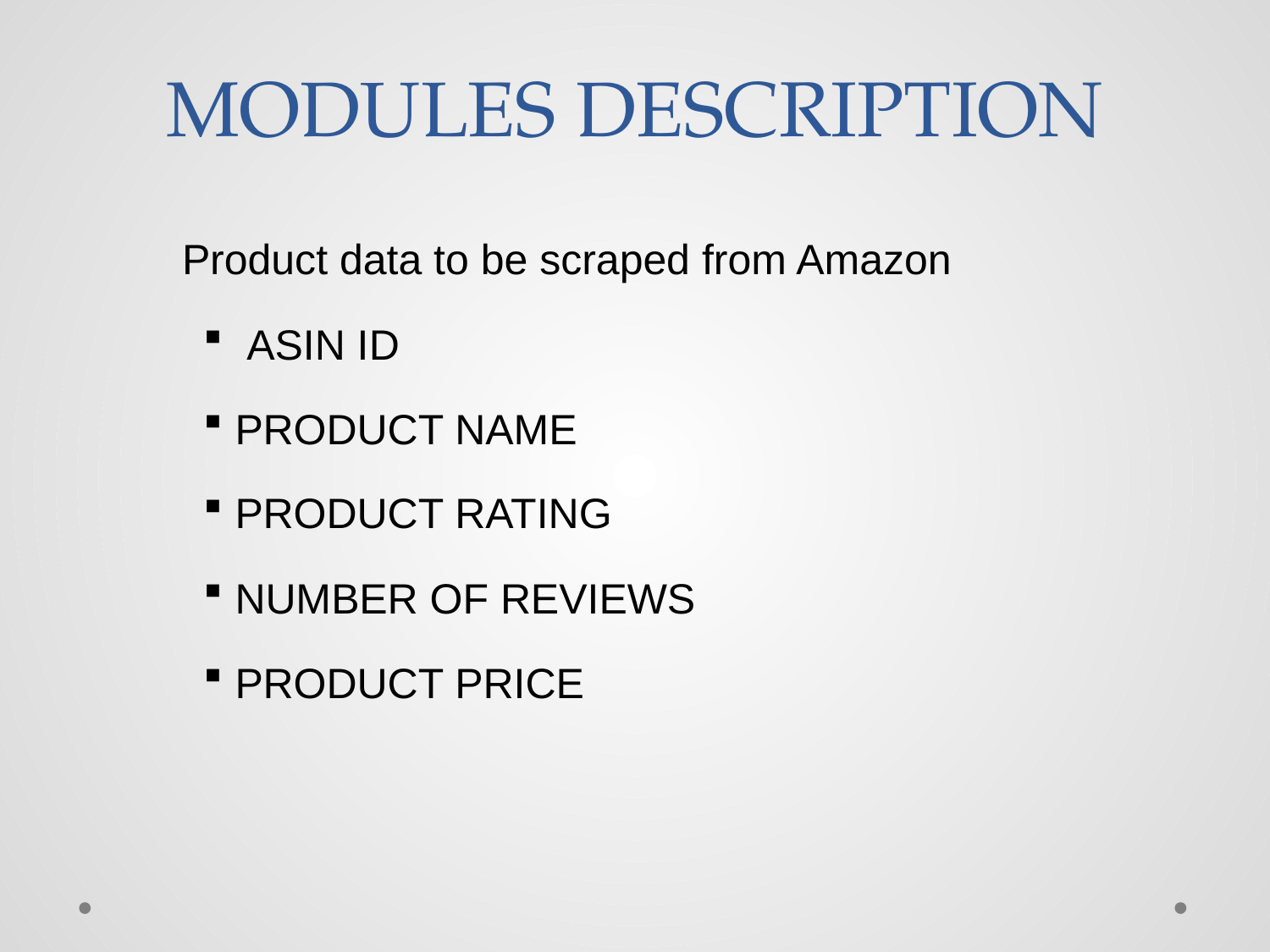

# MODULES DESCRIPTION
          Product data to be scraped from Amazon
 ASIN ID
PRODUCT NAME
PRODUCT RATING
NUMBER OF REVIEWS
PRODUCT PRICE